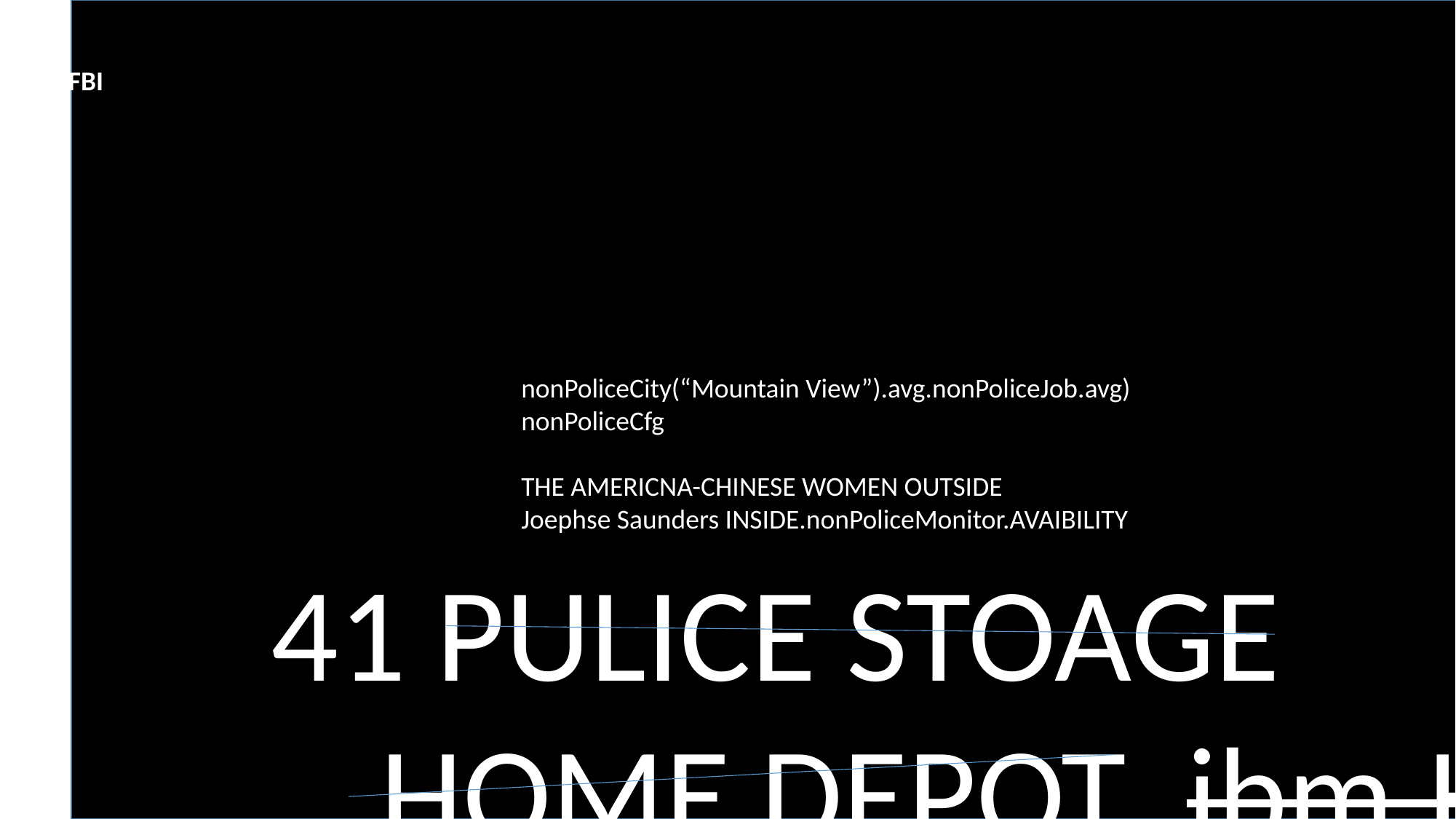

FBI
FBI
FBI
nonPoliceCity(“Mountain View”).avg.nonPoliceJob.avg)
nonPoliceCfg

THE AMERICNA-CHINESE WOMEN OUTSIDE
Joephse Saunders INSIDE.nonPoliceMonitor.AVAIBILITY
41 PULICE STOAGE
	HOME DEPOT  ibm.HOOD